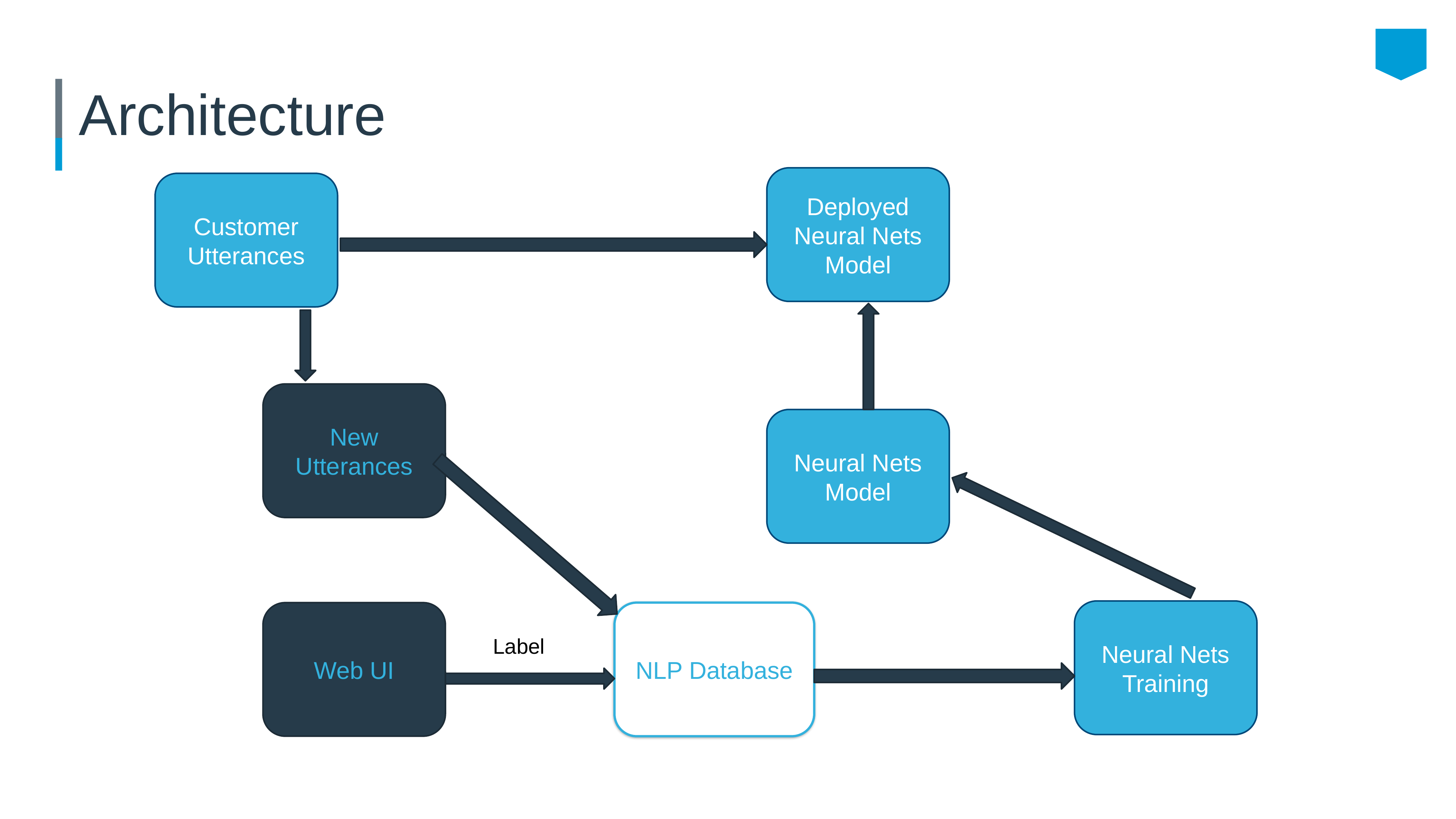

# Architecture
Deployed Neural Nets Model
Customer Utterances

New Utterances
Neural Nets Model

Neural Nets Training
Web UI
NLP Database
Label